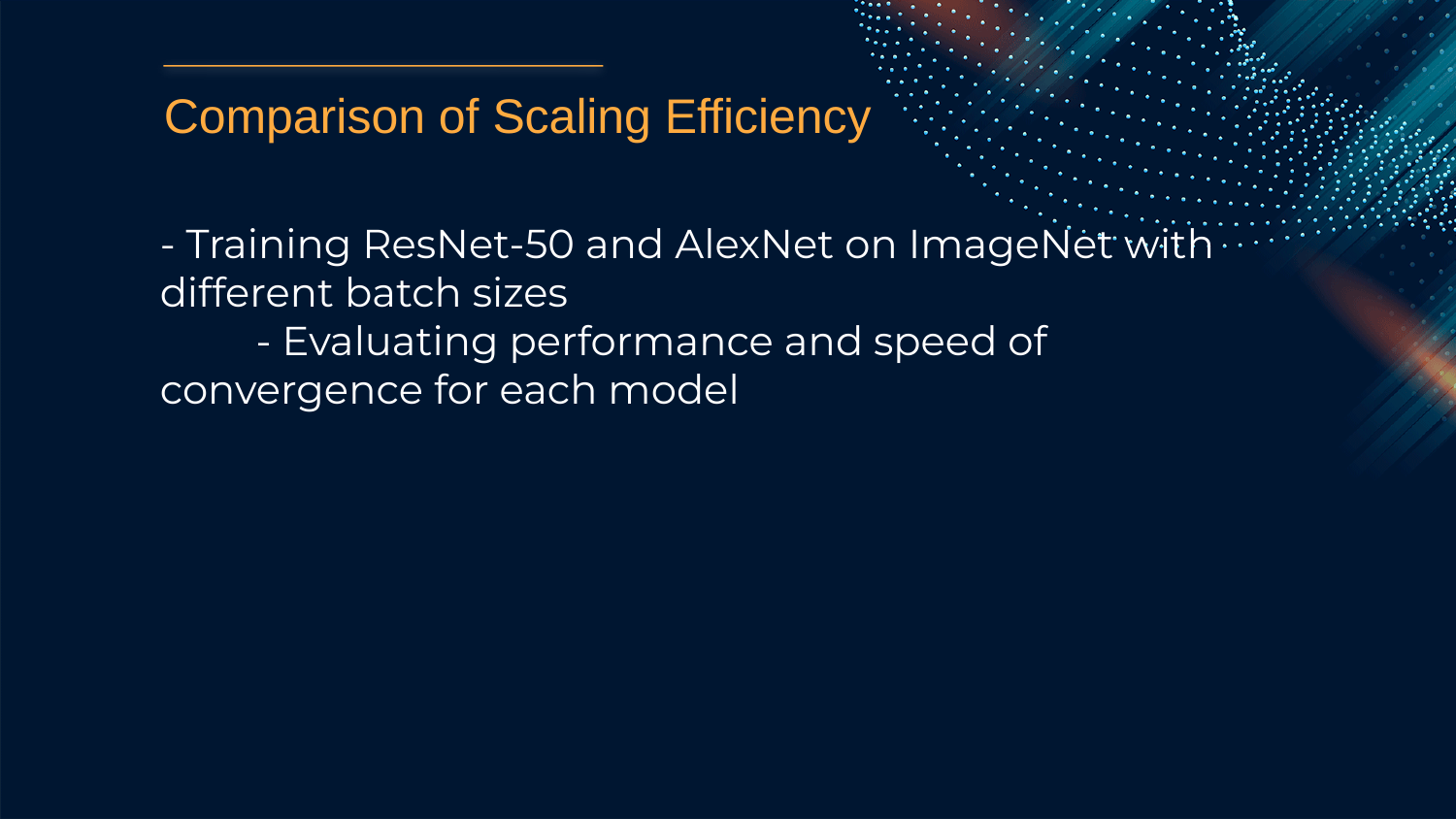

Comparison of Scaling Efficiency
- Training ResNet-50 and AlexNet on ImageNet with different batch sizes
         - Evaluating performance and speed of convergence for each model